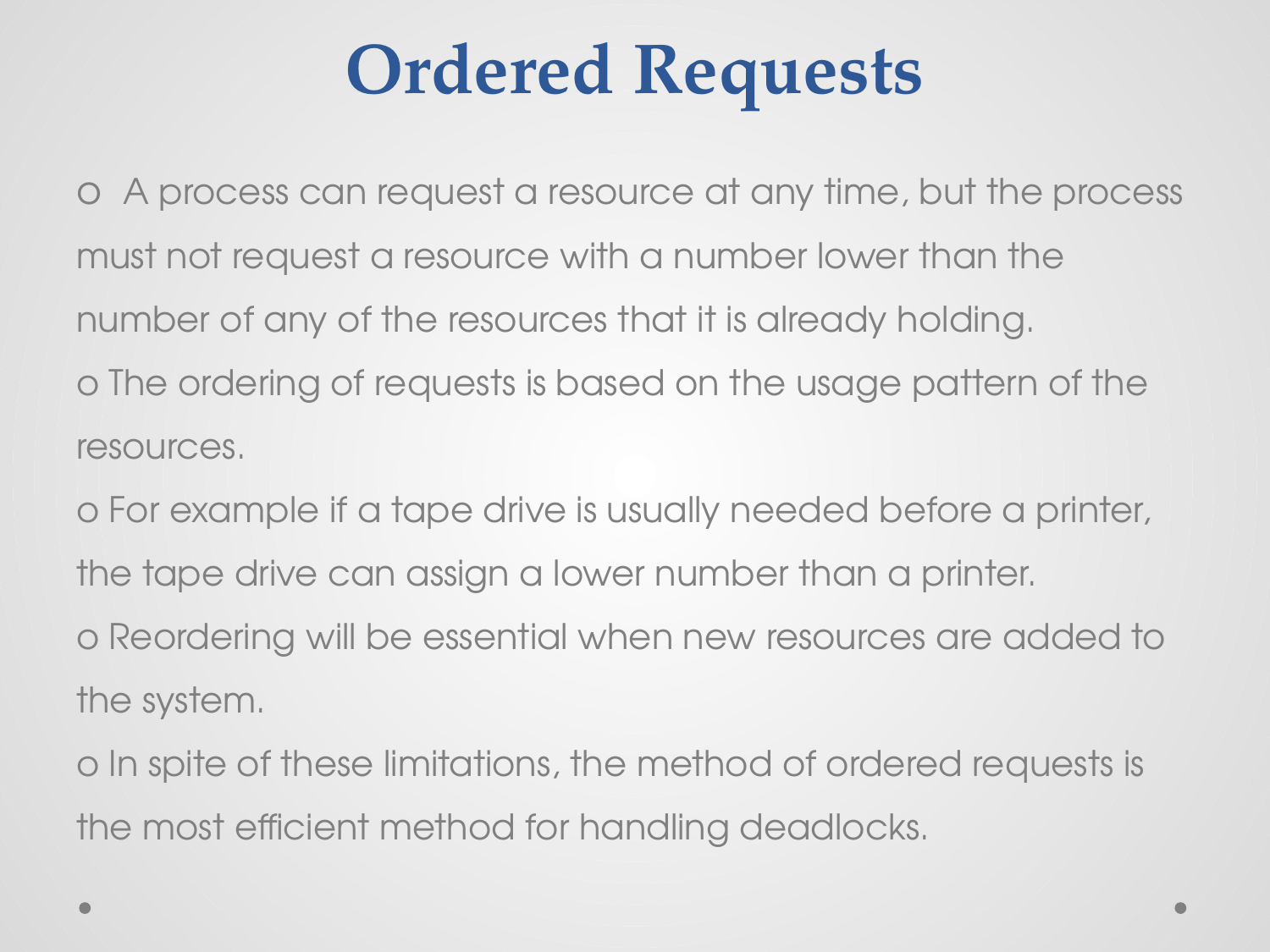

# Ordered Requests
o  A process can request a resource at any time, but the process must not request a resource with a number lower than the number of any of the resources that it is already holding.
o The ordering of requests is based on the usage pattern of the resources.
o For example if a tape drive is usually needed before a printer, the tape drive can assign a lower number than a printer.
o Reordering will be essential when new resources are added to the system.
o In spite of these limitations, the method of ordered requests is the most efficient method for handling deadlocks.